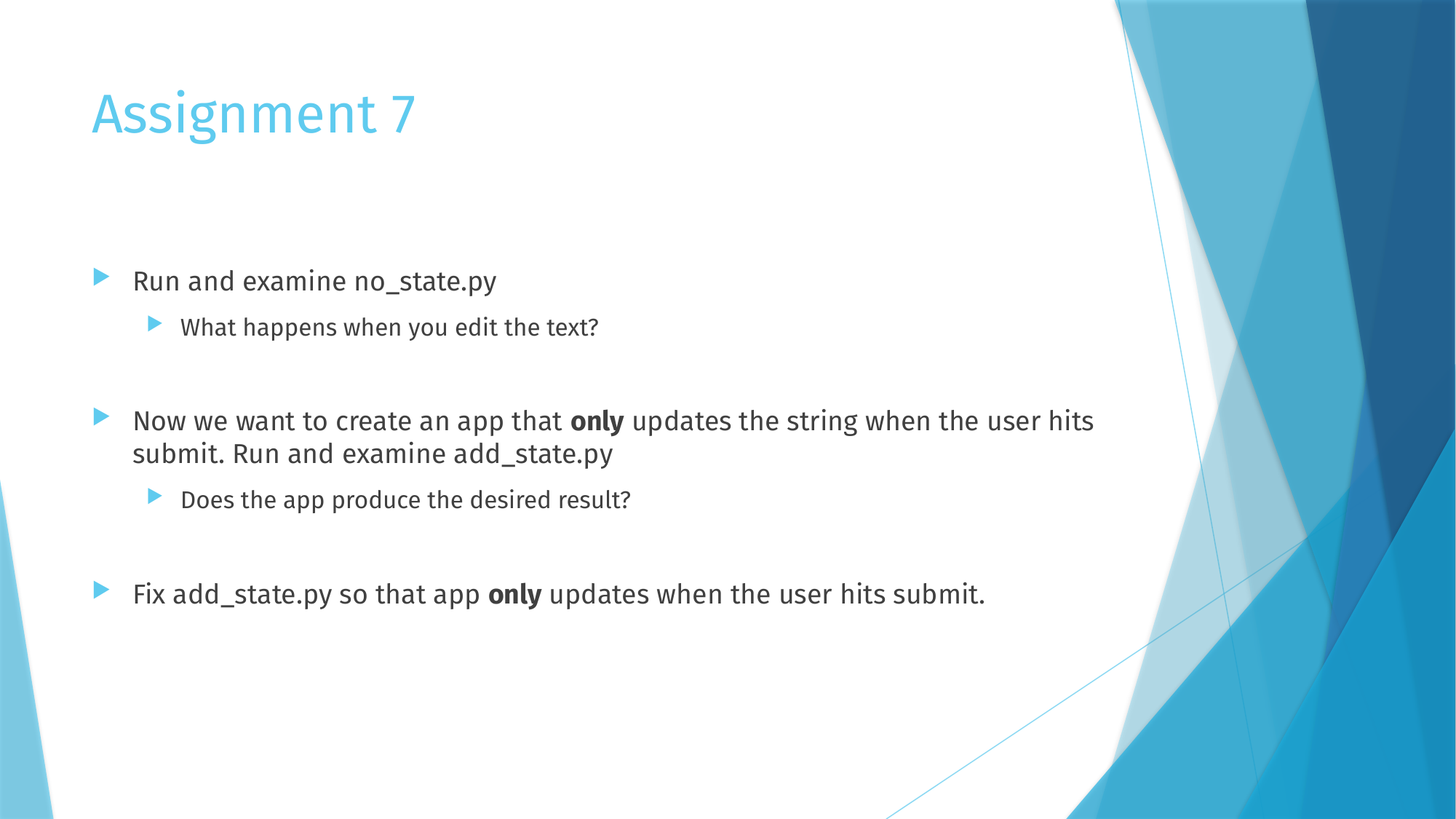

# Assignment 7
Run and examine no_state.py
What happens when you edit the text?

Now we want to create an app that only updates the string when the user hits submit. Run and examine add_state.py
Does the app produce the desired result?

Fix add_state.py so that app only updates when the user hits submit.